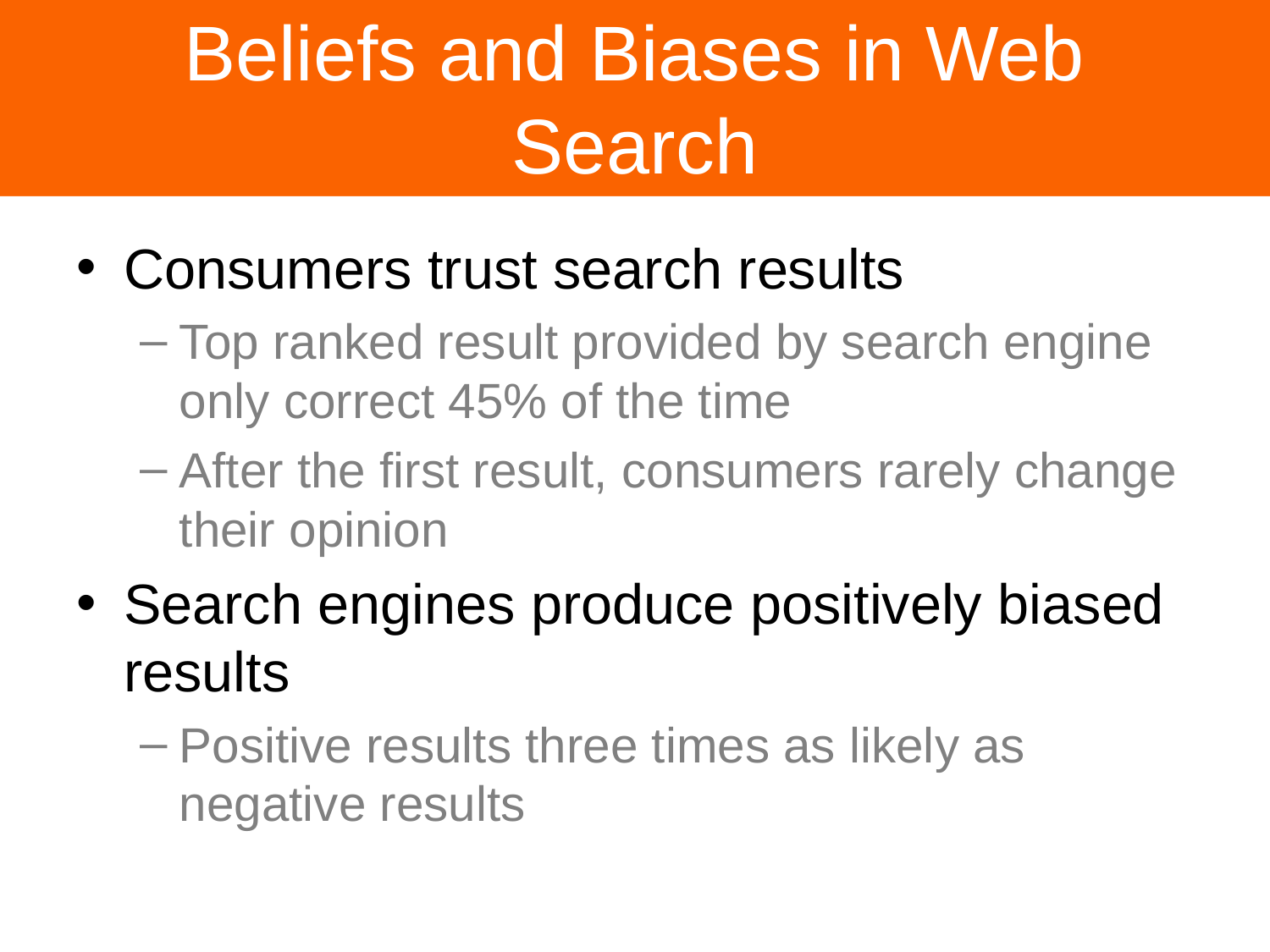

# Beliefs and Biases in Web Search
Consumers trust search results
Top ranked result provided by search engine only correct 45% of the time
After the first result, consumers rarely change their opinion
Search engines produce positively biased results
Positive results three times as likely as negative results